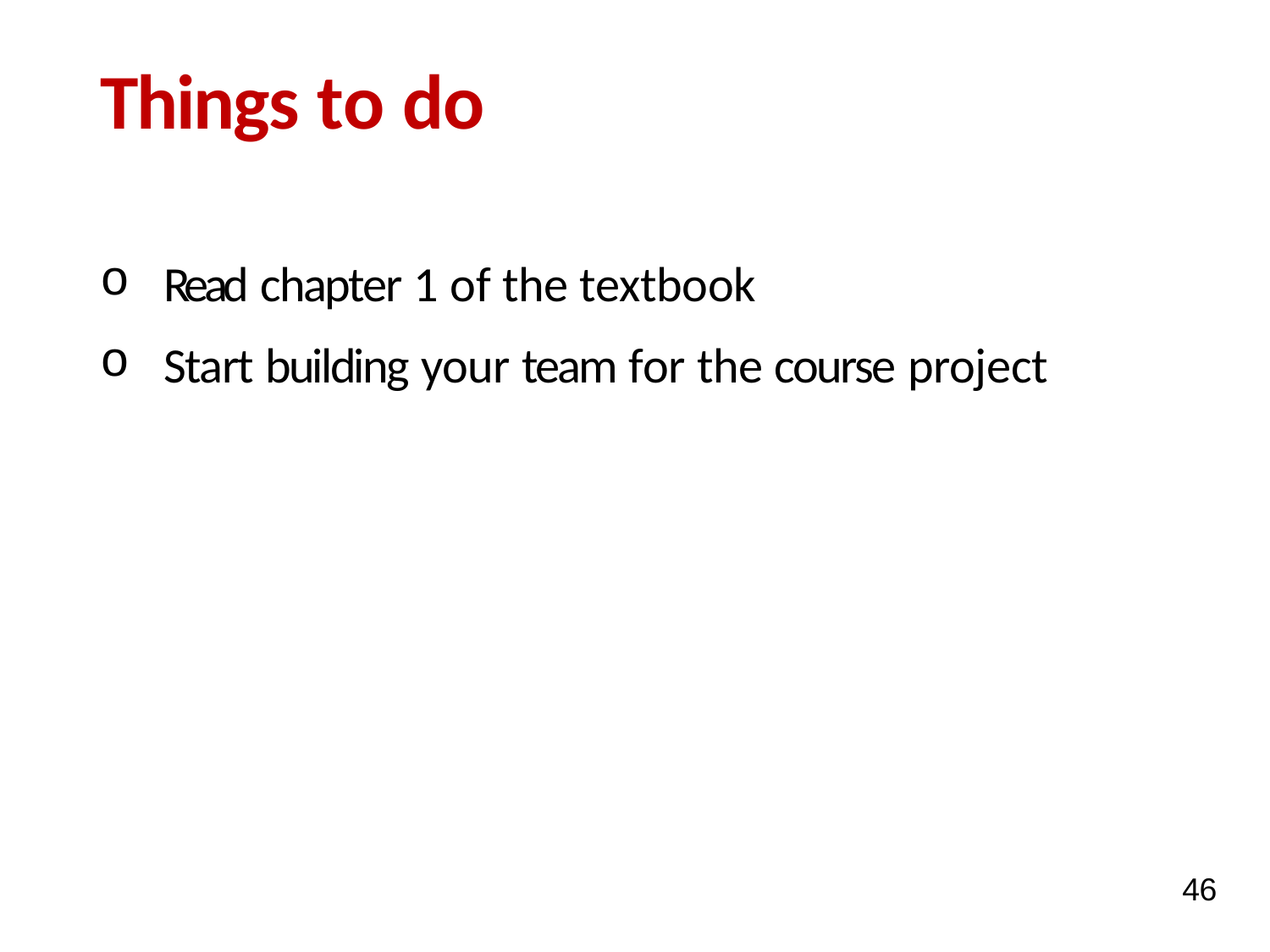

# Things to do
Read chapter 1 of the textbook
Start building your team for the course project
46
SENG 3130